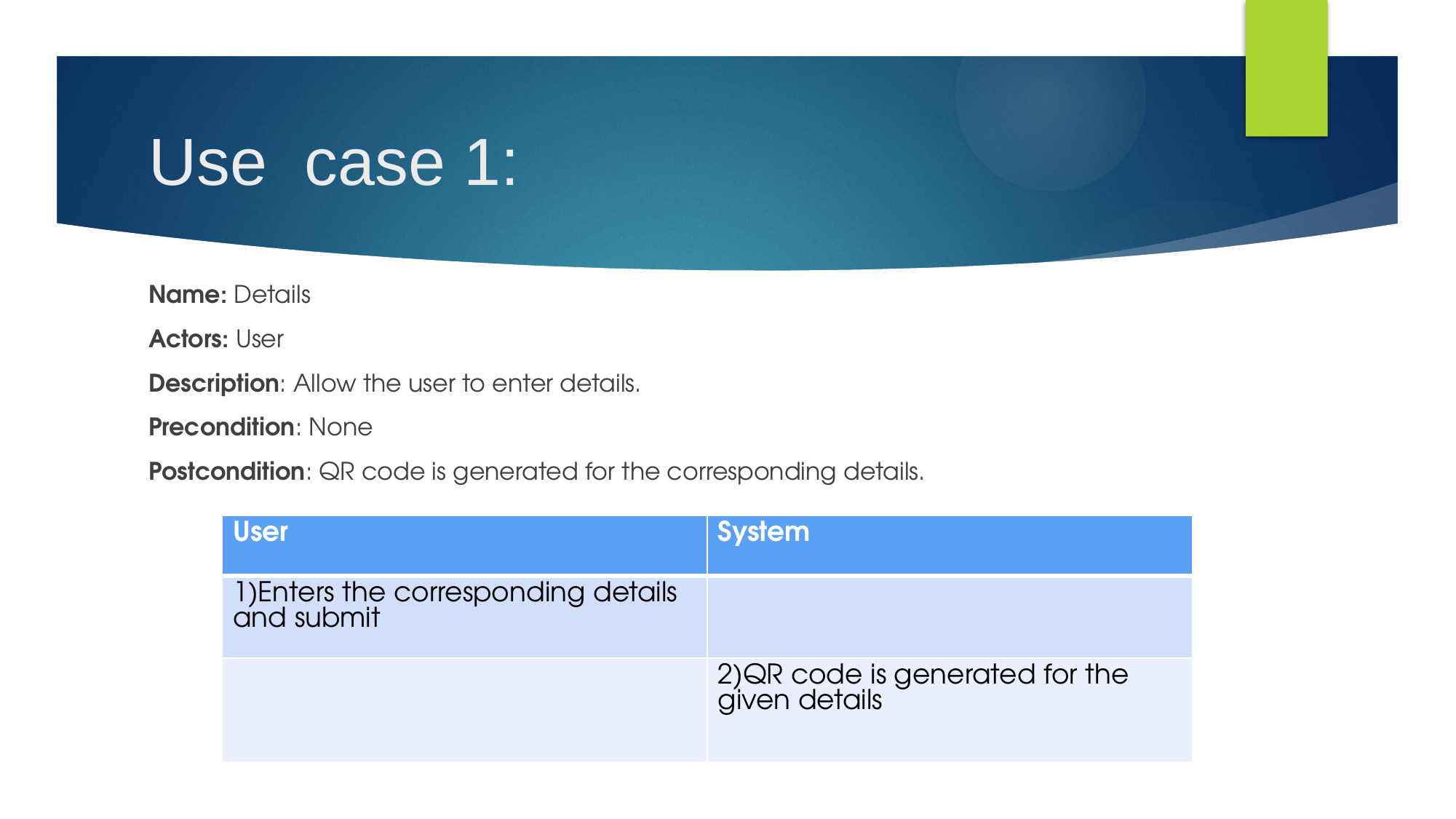

# Use  case 1:
Name: Details
Actors: User
Description: Allow the user to enter details.
Precondition: None
Postcondition: QR code is generated for the corresponding details.

| User | System |
| --- | --- |
| 1)Enters the corresponding details and submit |  |
|  | 2)QR code is generated for the given details |